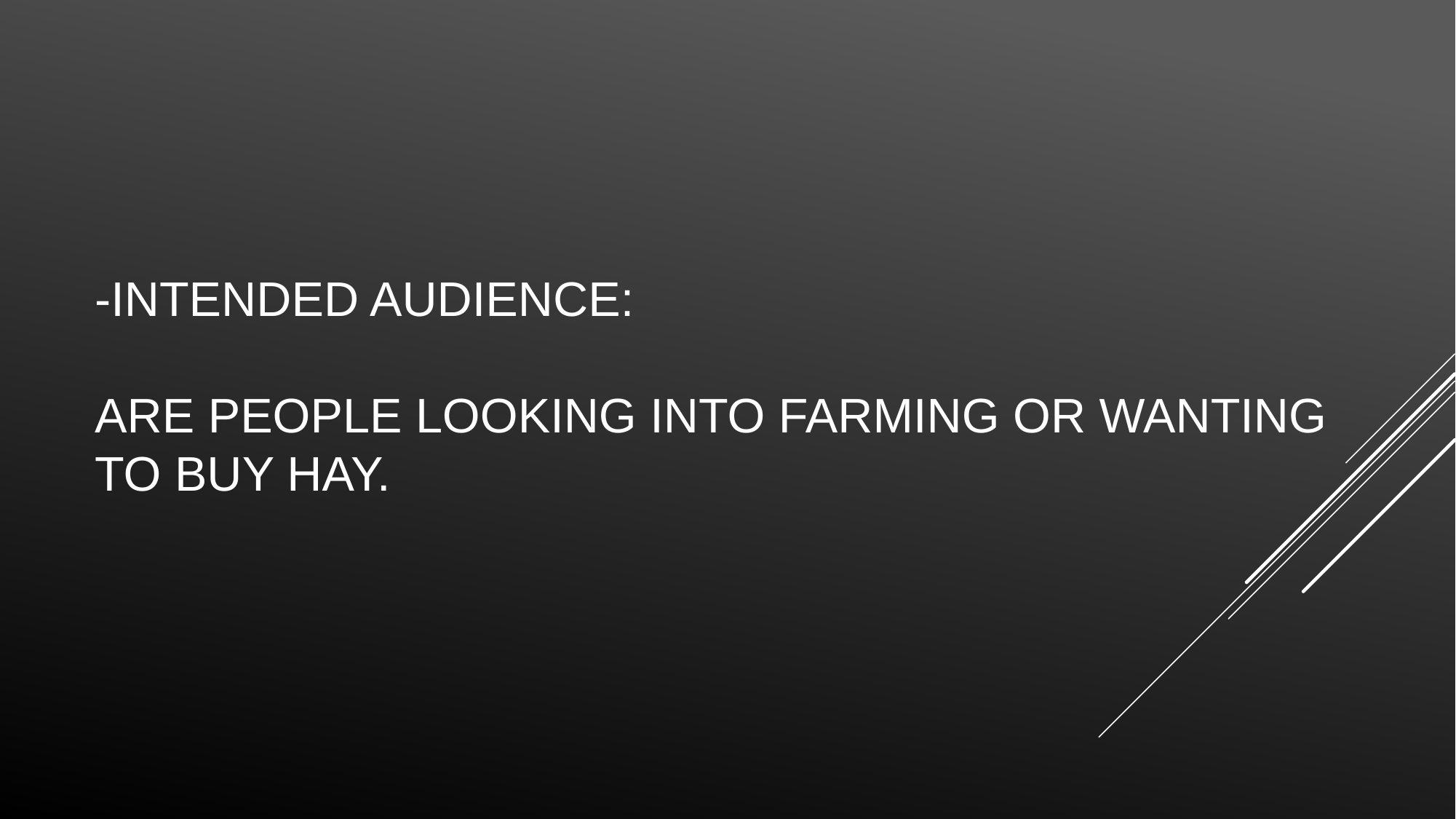

# -Intended audience: are people looking into farming or wanting to buy hay.